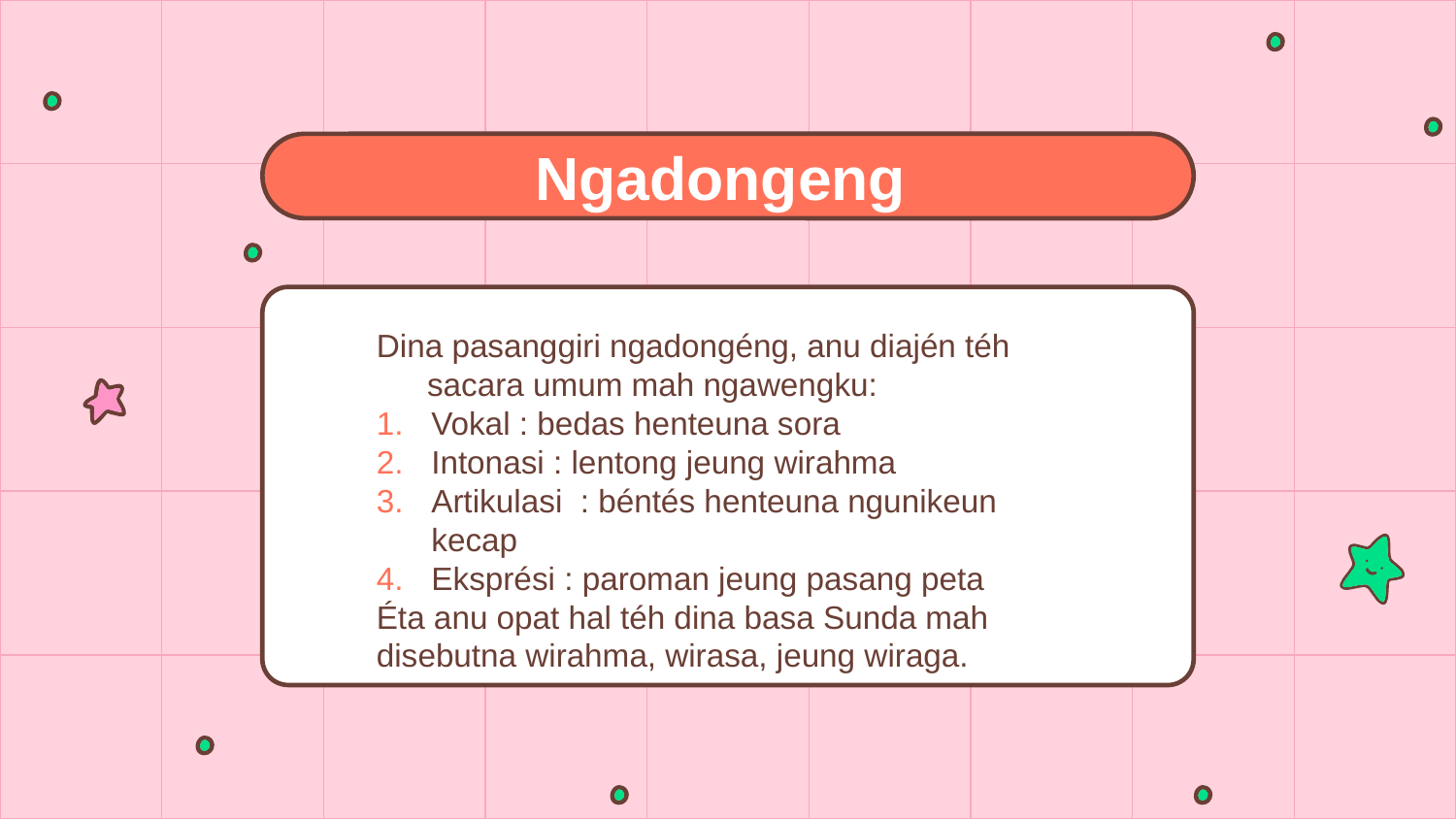

# Ngadongeng
Dina pasanggiri ngadongéng, anu diajén téh sacara umum mah ngawengku:
Vokal : bedas henteuna sora
Intonasi : lentong jeung wirahma
Artikulasi  : béntés henteuna ngunikeun kecap
Eksprési : paroman jeung pasang peta
Éta anu opat hal téh dina basa Sunda mah disebutna wirahma, wirasa, jeung wiraga.